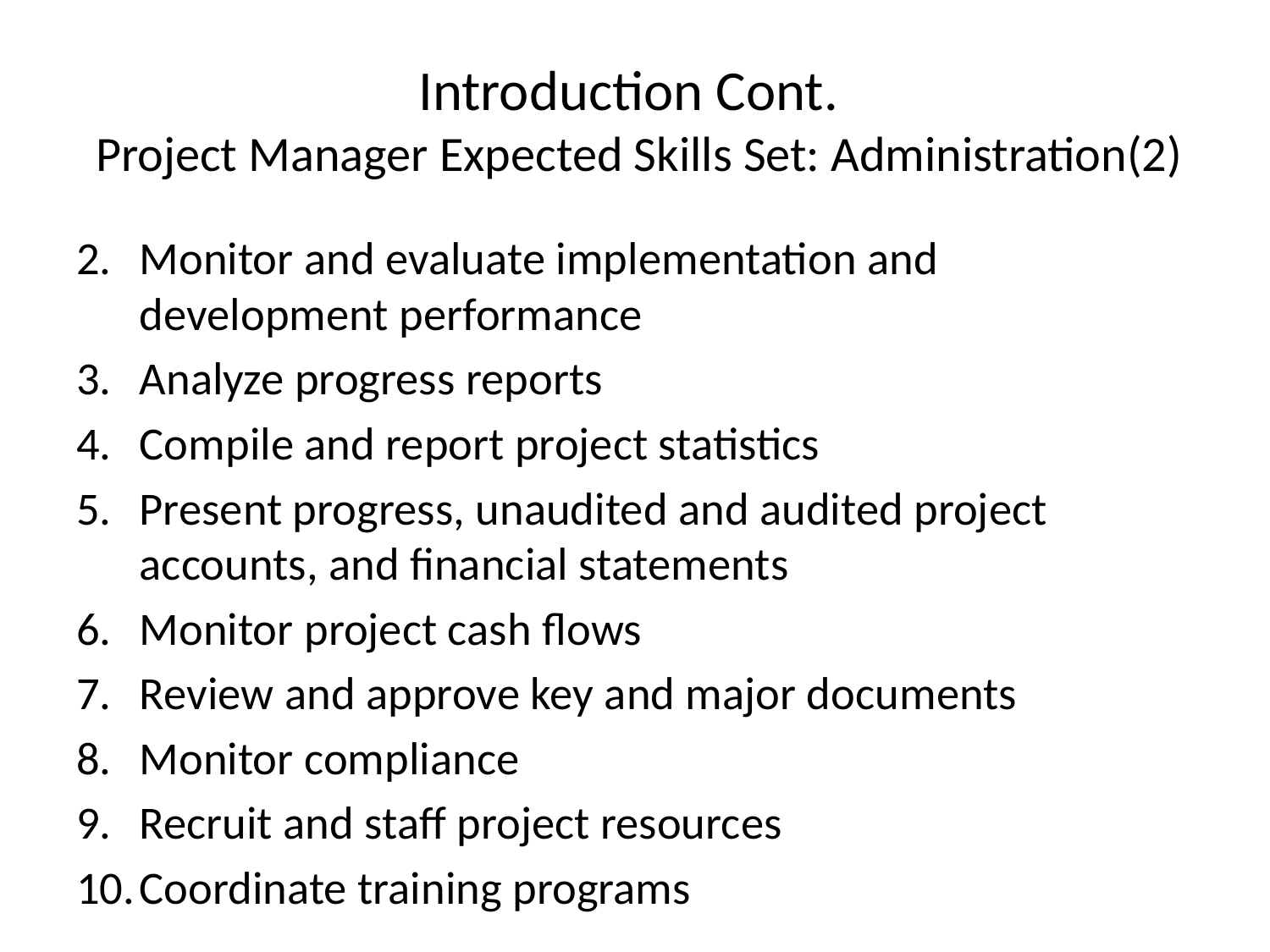

# Introduction Cont. Project Manager Expected Skills Set: Administration(2)
Monitor and evaluate implementation and development performance
Analyze progress reports
Compile and report project statistics
Present progress, unaudited and audited project accounts, and financial statements
Monitor project cash flows
Review and approve key and major documents
Monitor compliance
Recruit and staff project resources
Coordinate training programs